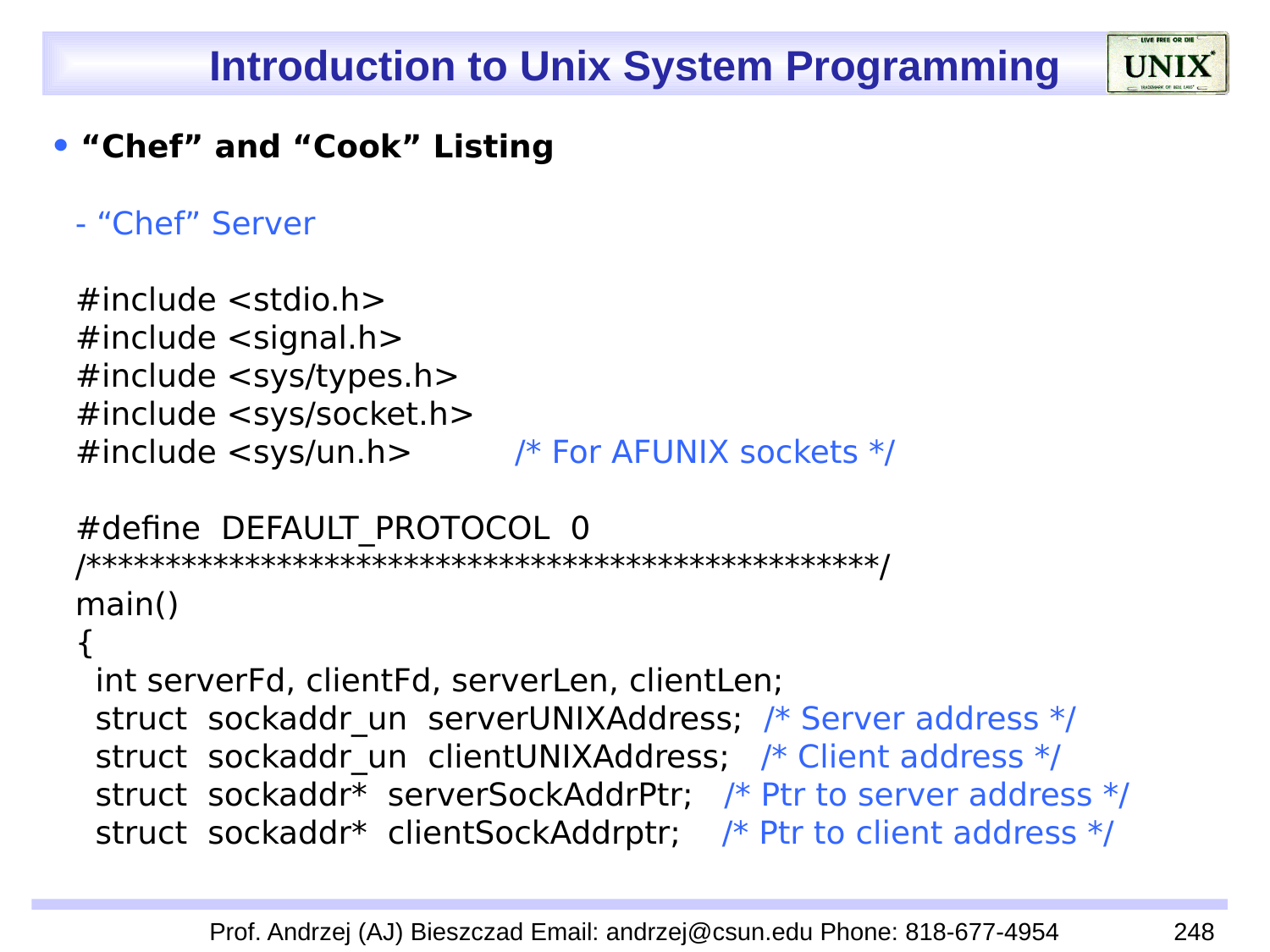

• “Chef” and “Cook” Listing

  - “Chef” Server

  #include <stdio.h>
  #include <signal.h>
  #include <sys/types.h>
  #include <sys/socket.h>
  #include <sys/un.h>          /* For AFUNIX sockets */

  #define  DEFAULT_PROTOCOL  0
  /**************************************************/
  main()
  {
    int serverFd, clientFd, serverLen, clientLen;
    struct  sockaddr_un  serverUNIXAddress;  /* Server address */
    struct  sockaddr_un  clientUNIXAddress;   /* Client address */
    struct  sockaddr*  serverSockAddrPtr;   /* Ptr to server address */
    struct  sockaddr*  clientSockAddrptr;    /* Ptr to client address */
Prof. Andrzej (AJ) Bieszczad Email: andrzej@csun.edu Phone: 818-677-4954
248